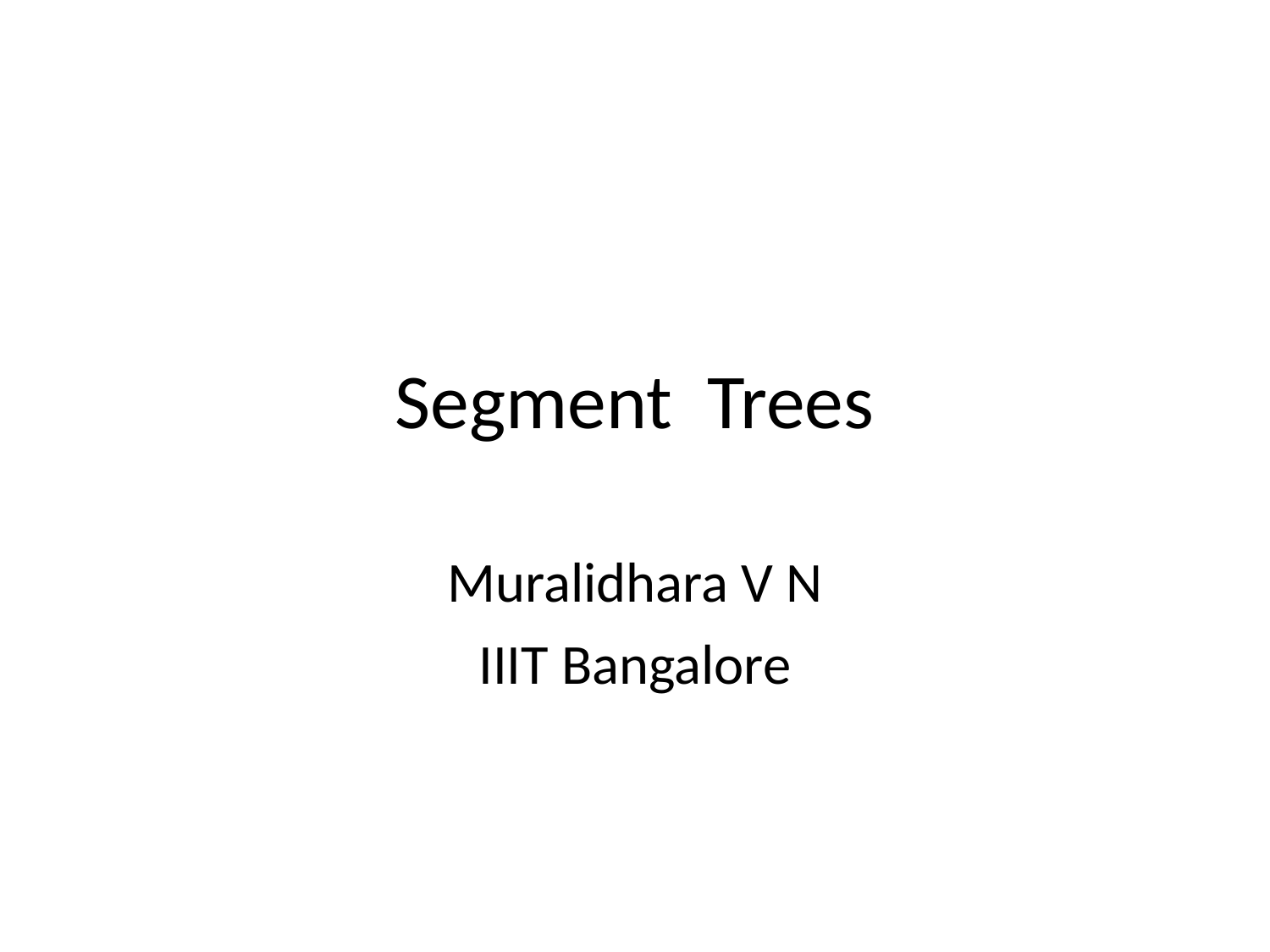

# Segment  Trees
Muralidhara V N
IIIT Bangalore